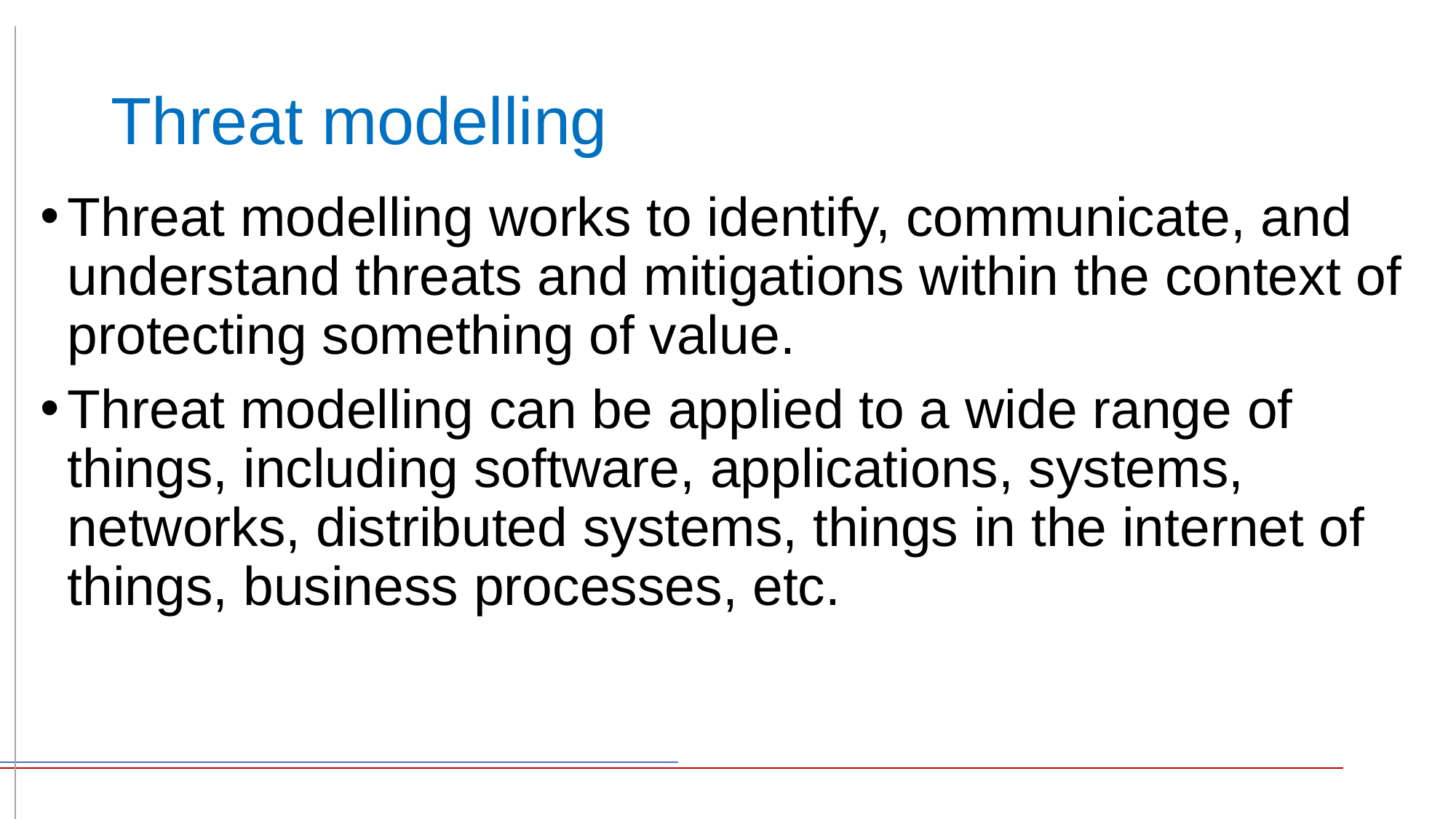

# Threat modelling
Threat modelling works to identify, communicate, and understand threats and mitigations within the context of protecting something of value.
Threat modelling can be applied to a wide range of things, including software, applications, systems, networks, distributed systems, things in the internet of things, business processes, etc.